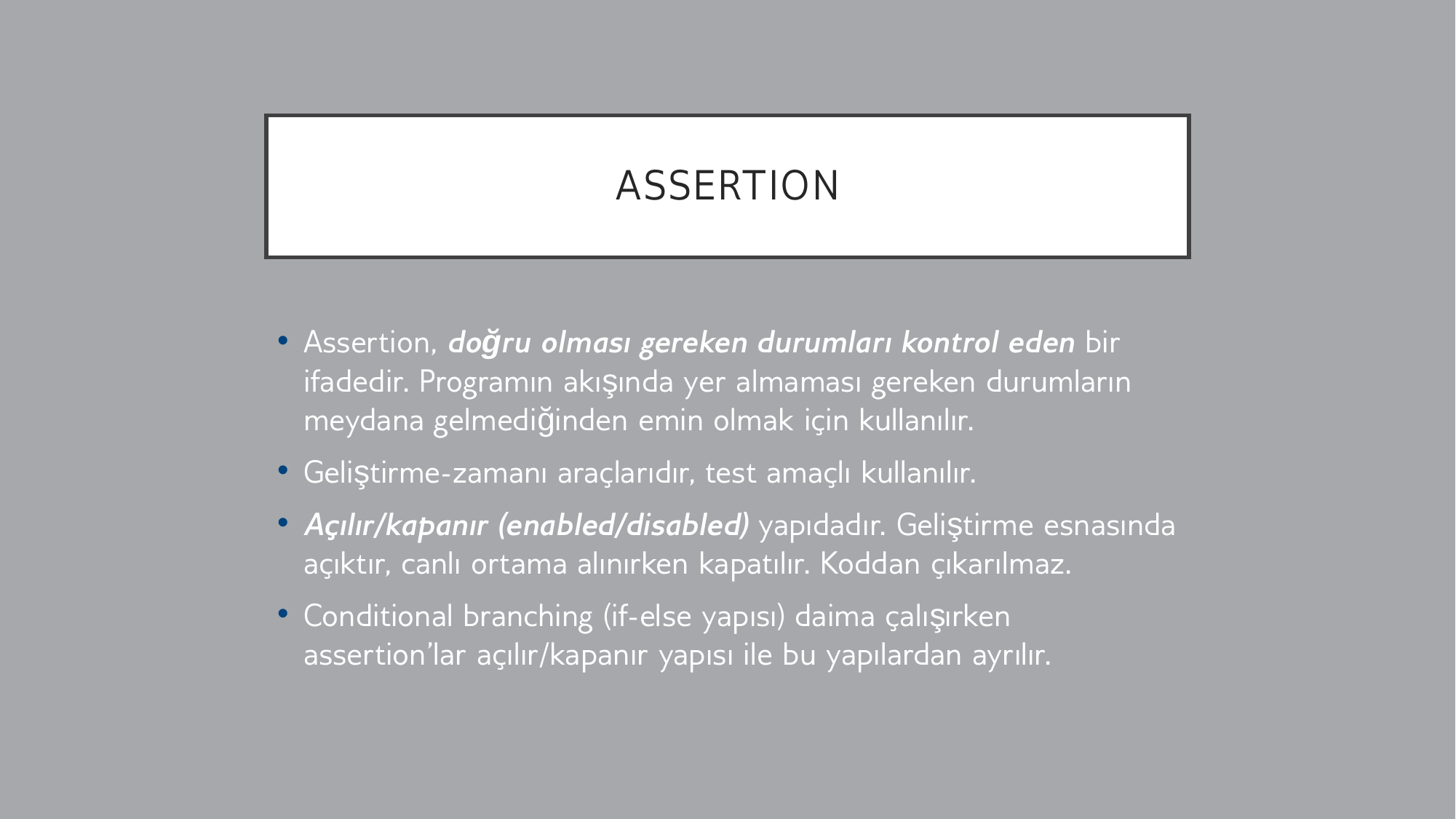

# ASSERTION
Assertion, doğru olması gereken durumları kontrol eden bir ifadedir. Programın akışında yer almaması gereken durumların meydana gelmediğinden emin olmak için kullanılır.
Geliştirme-zamanı araçlarıdır, test amaçlı kullanılır.
Açılır/kapanır (enabled/disabled) yapıdadır. Geliştirme esnasında açıktır, canlı ortama alınırken kapatılır. Koddan çıkarılmaz.
Conditional branching (if-else yapısı) daima çalışırken assertion’lar açılır/kapanır yapısı ile bu yapılardan ayrılır.